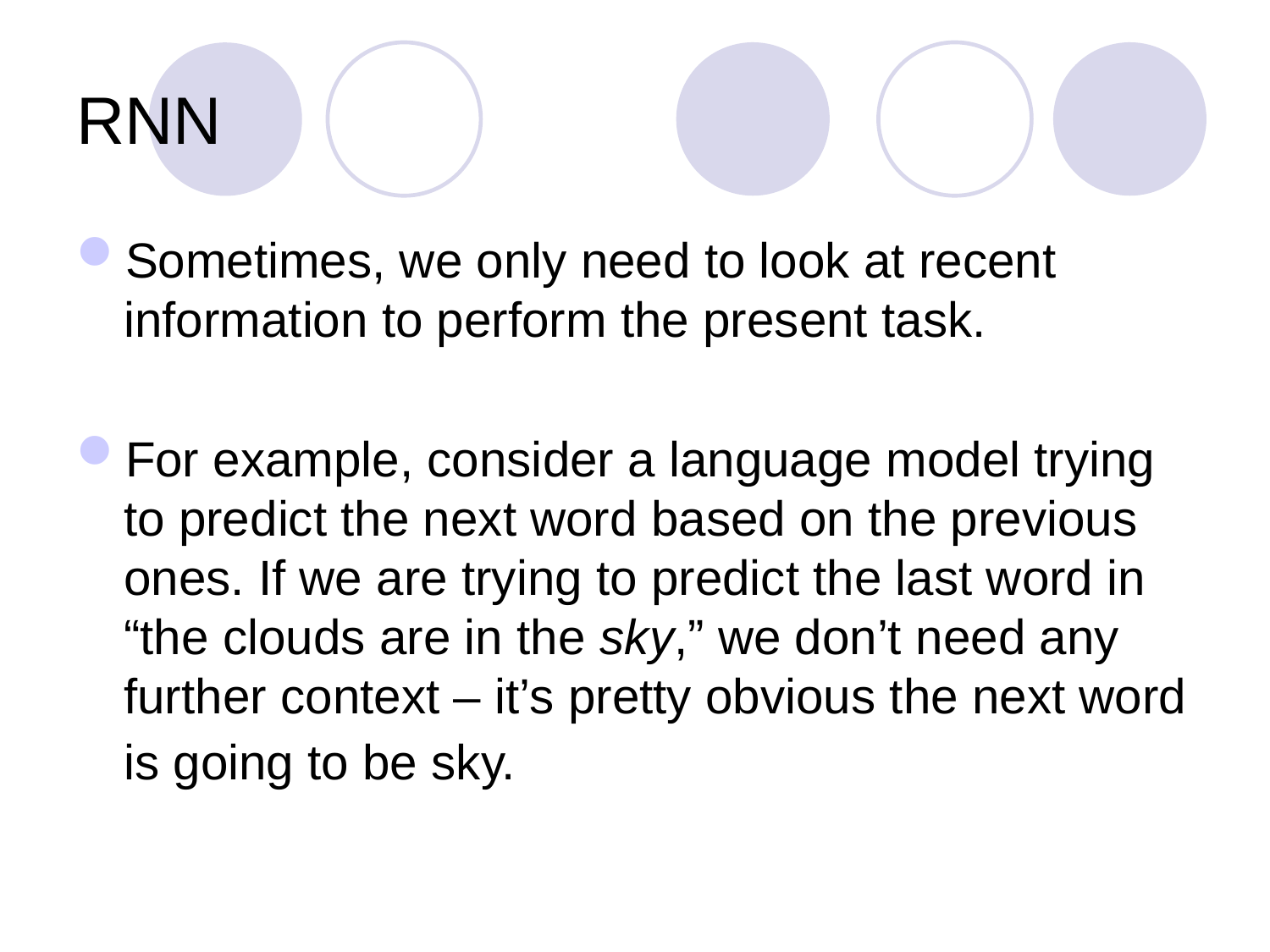

# RNN
Sometimes, we only need to look at recent information to perform the present task.

For example, consider a language model trying to predict the next word based on the previous ones. If we are trying to predict the last word in “the clouds are in the sky,” we don’t need any further context – it’s pretty obvious the next word is going to be sky.